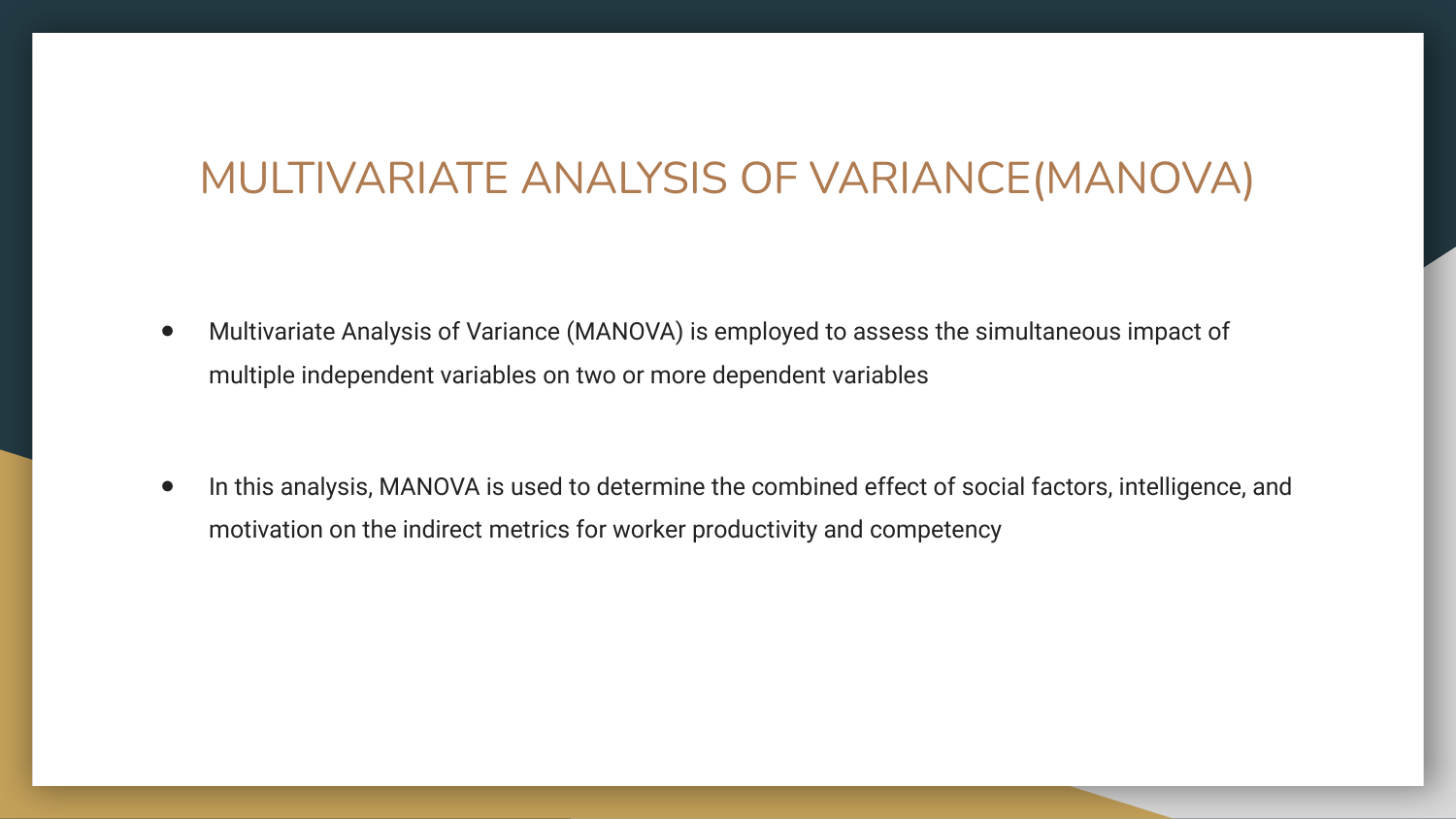

# MULTIVARIATE ANALYSIS OF VARIANCE(MANOVA)
Multivariate Analysis of Variance (MANOVA) is employed to assess the simultaneous impact of multiple independent variables on two or more dependent variables

In this analysis, MANOVA is used to determine the combined effect of social factors, intelligence, and motivation on the indirect metrics for worker productivity and competency